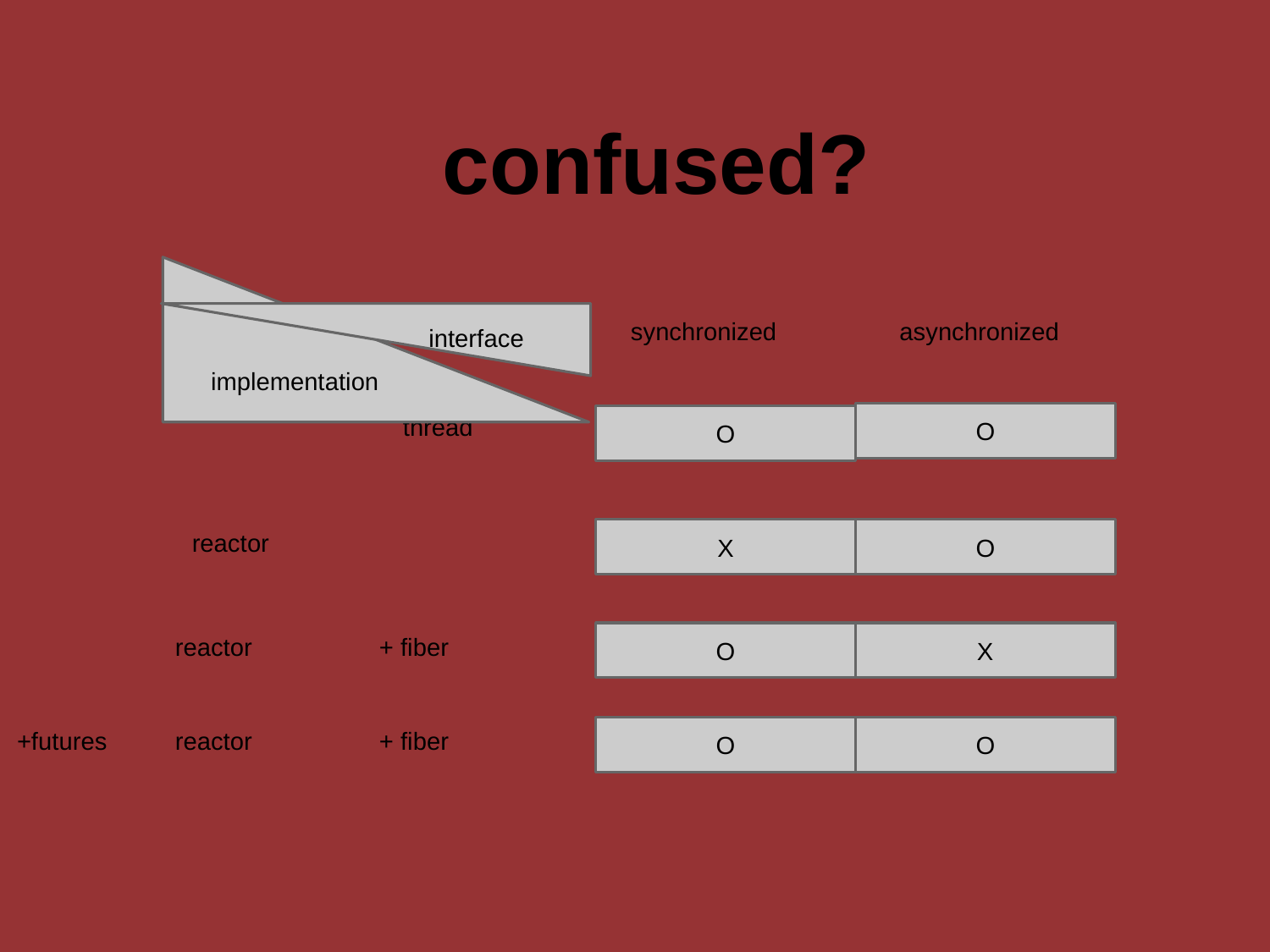

# confused?

synchronized
asynchronized
implementation
interface
O
O
thread
X
O
reactor
O
X
reactor
+ fiber
O
O
+futures
reactor
+ fiber